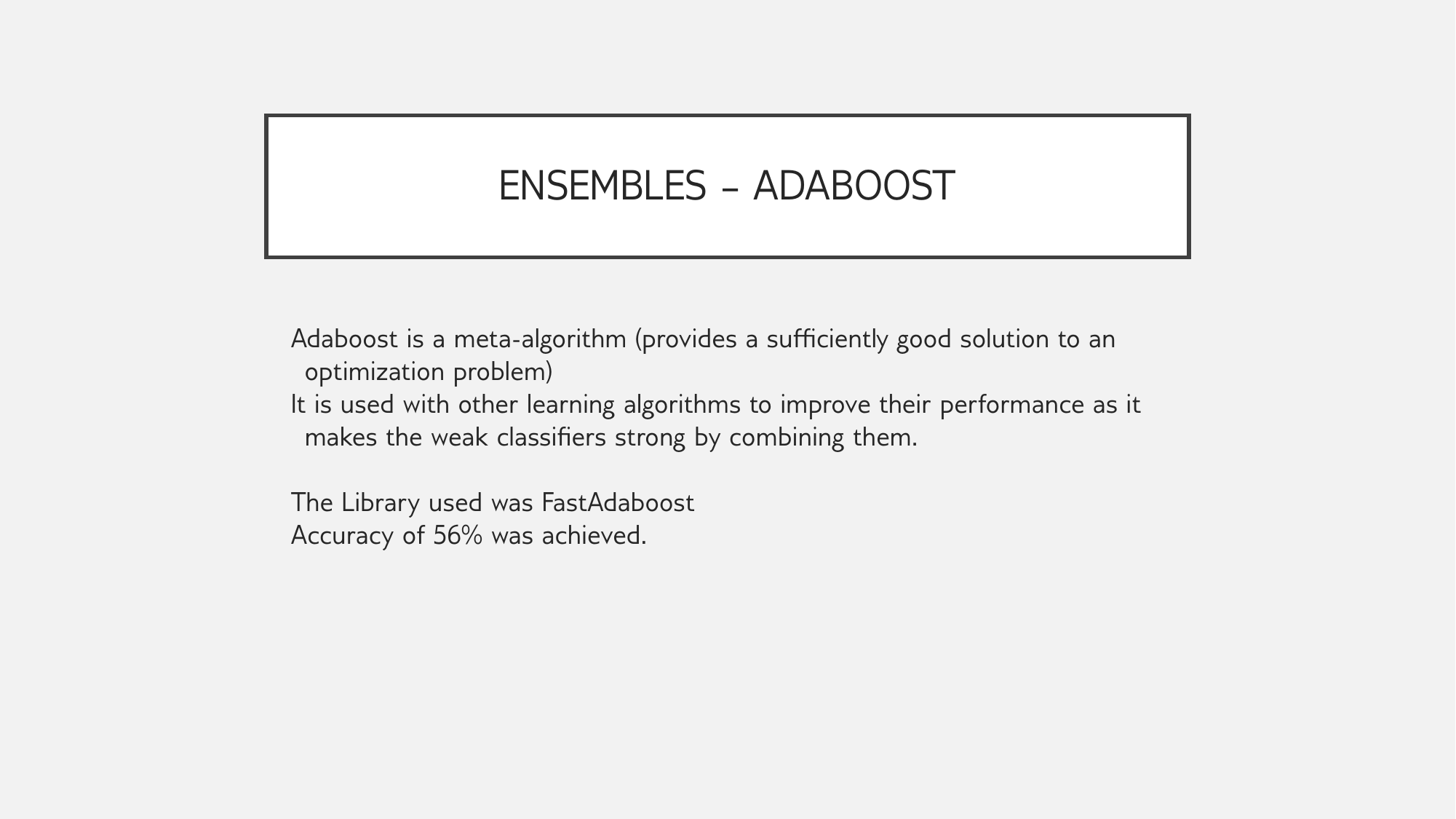

# ENSEMBLES – ADABOOST
Adaboost is a meta-algorithm (provides a sufficiently good solution to an optimization problem)
It is used with other learning algorithms to improve their performance as it makes the weak classifiers strong by combining them.

The Library used was FastAdaboost
Accuracy of 56% was achieved.